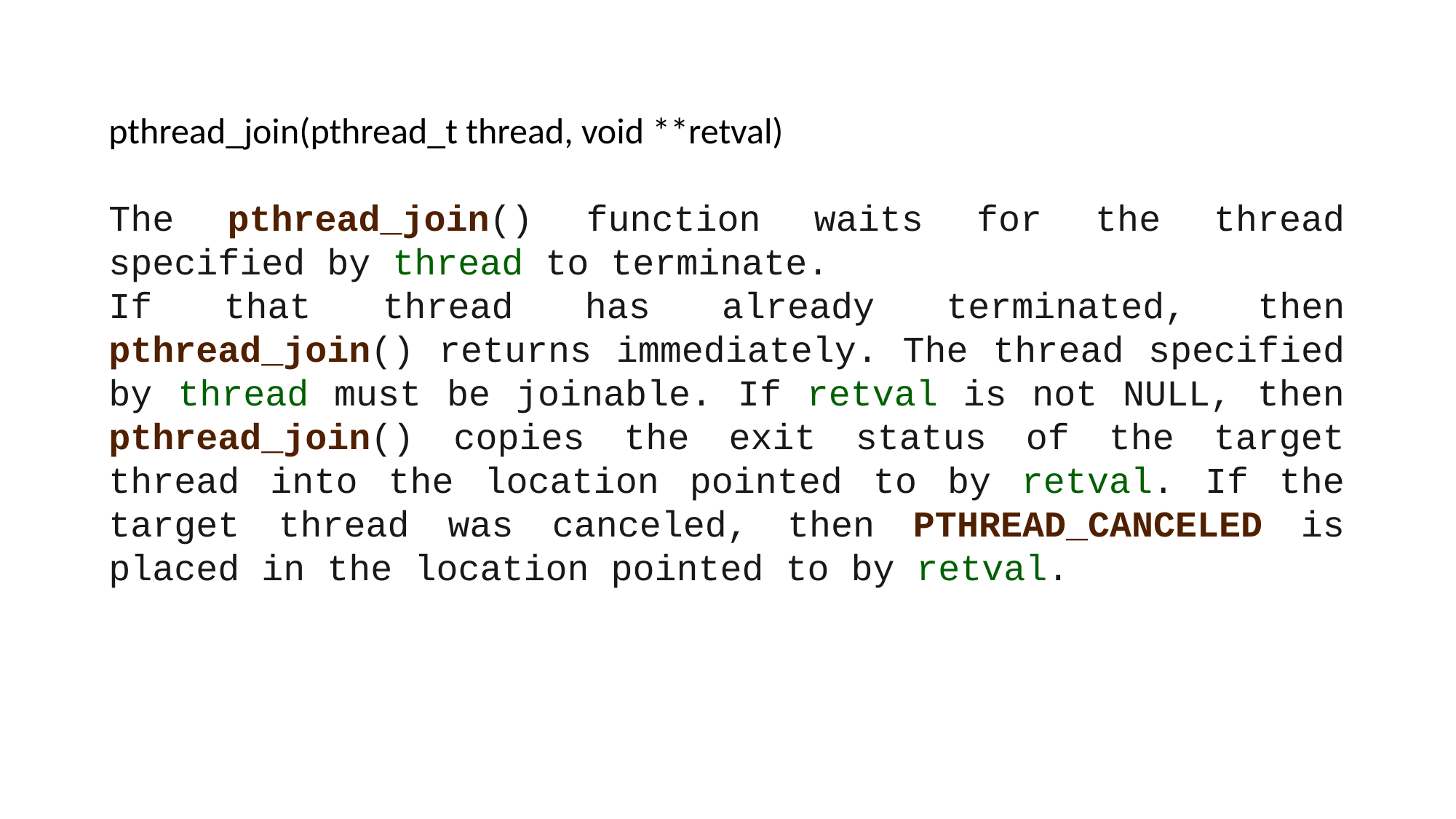

pthread_join(pthread_t thread, void **retval)

The pthread_join() function waits for the thread specified by thread to terminate.
If that thread has already terminated, then pthread_join() returns immediately. The thread specified by thread must be joinable. If retval is not NULL, then pthread_join() copies the exit status of the target thread into the location pointed to by retval. If the target thread was canceled, then PTHREAD_CANCELED is placed in the location pointed to by retval.